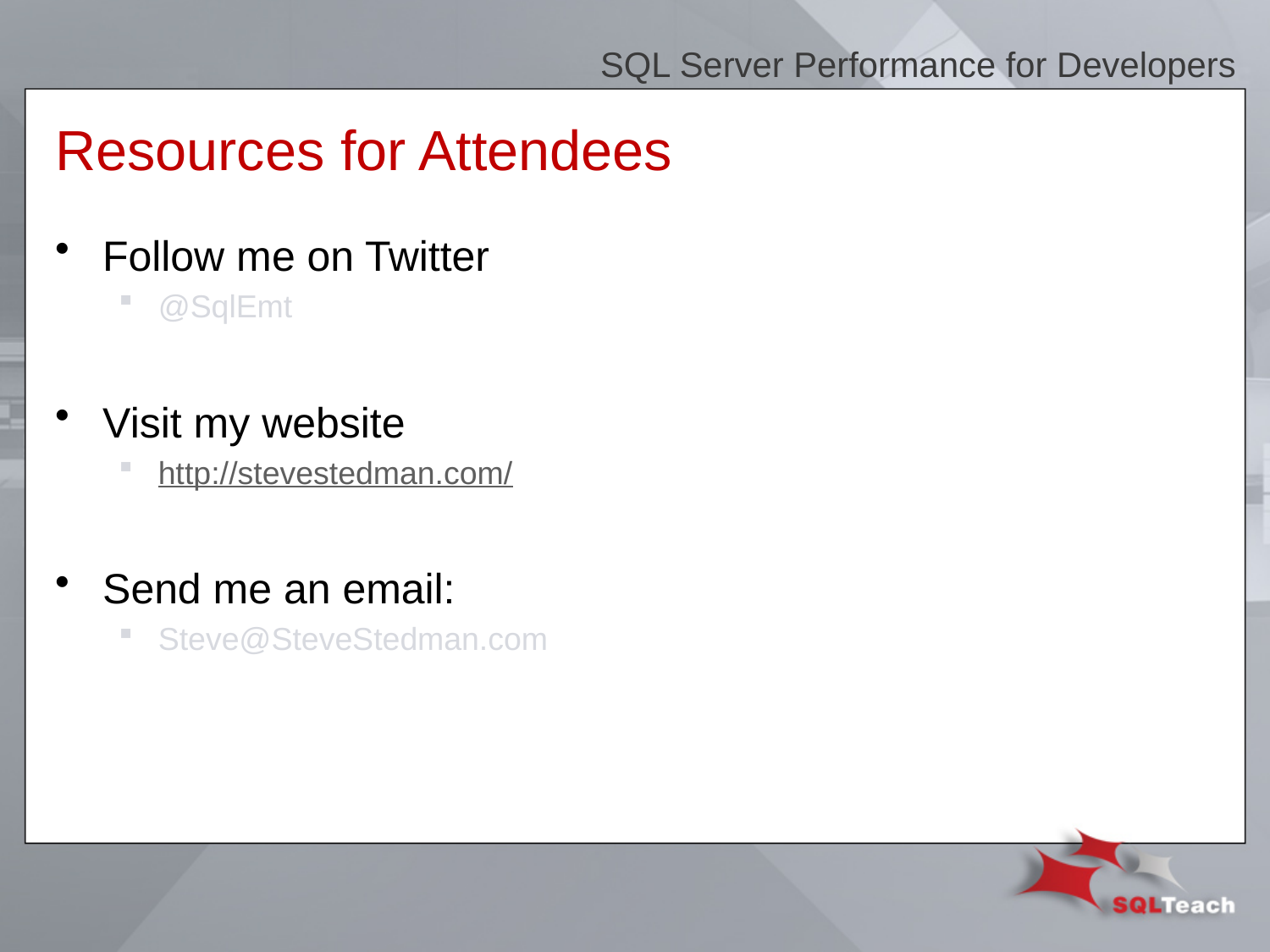

SQL Server Performance for Developers
# Resources for Attendees
Follow me on Twitter
@SqlEmt

Visit my website
http://stevestedman.com/

Send me an email:
Steve@SteveStedman.com